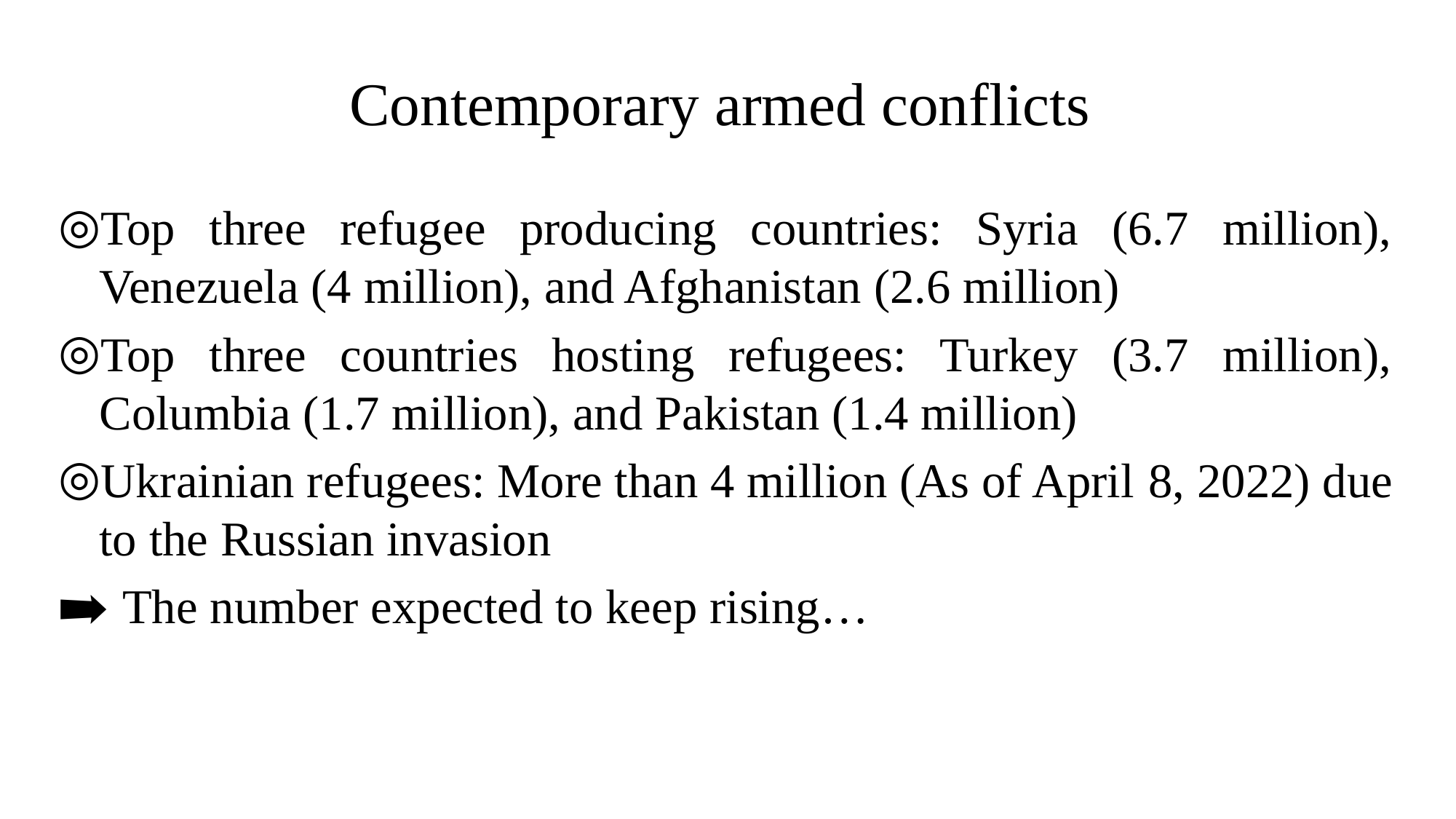

# Contemporary armed conflicts
Top three refugee producing countries: Syria (6.7 million), Venezuela (4 million), and Afghanistan (2.6 million)
Top three countries hosting refugees: Turkey (3.7 million), Columbia (1.7 million), and Pakistan (1.4 million)
Ukrainian refugees: More than 4 million (As of April 8, 2022) due to the Russian invasion
➡ The number expected to keep rising…